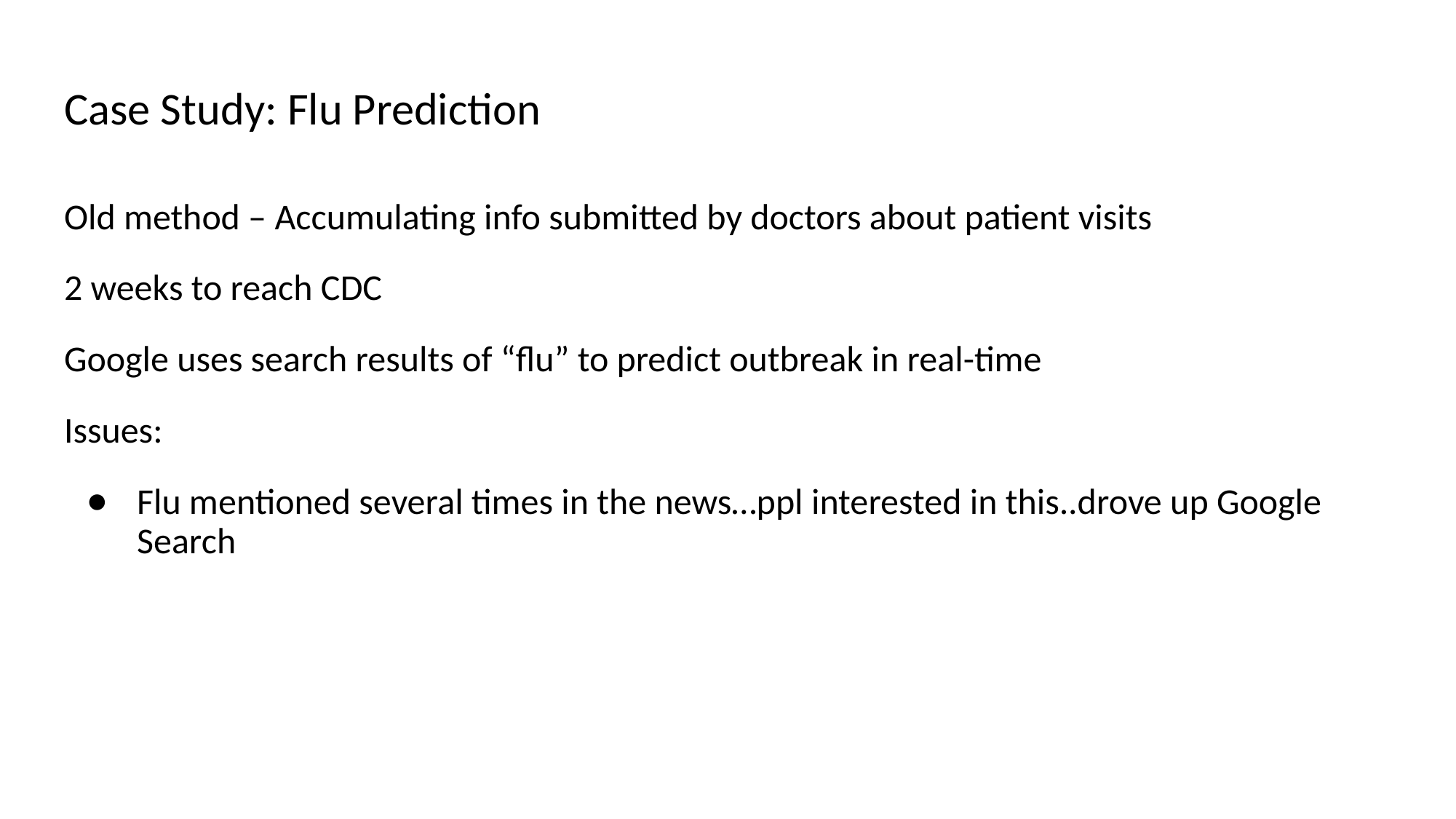

# Case Study: Flu Prediction
Old method – Accumulating info submitted by doctors about patient visits
2 weeks to reach CDC
Google uses search results of “flu” to predict outbreak in real-time
Issues:
Flu mentioned several times in the news…ppl interested in this..drove up Google Search